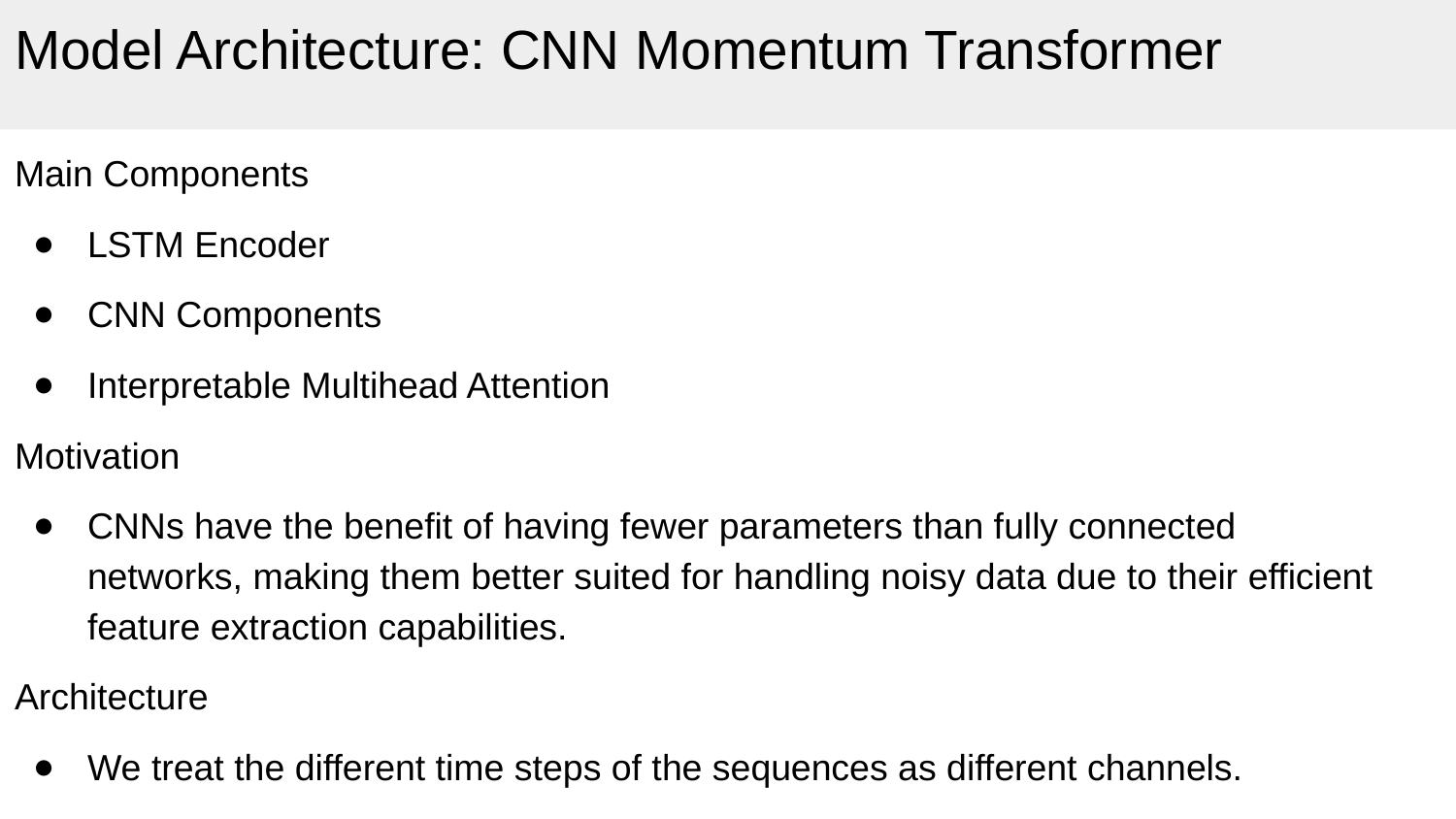

# Model Architecture: CNN Momentum Transformer
Main Components
LSTM Encoder
CNN Components
Interpretable Multihead Attention
Motivation
CNNs have the benefit of having fewer parameters than fully connected networks, making them better suited for handling noisy data due to their efficient feature extraction capabilities.
Architecture
We treat the different time steps of the sequences as different channels.